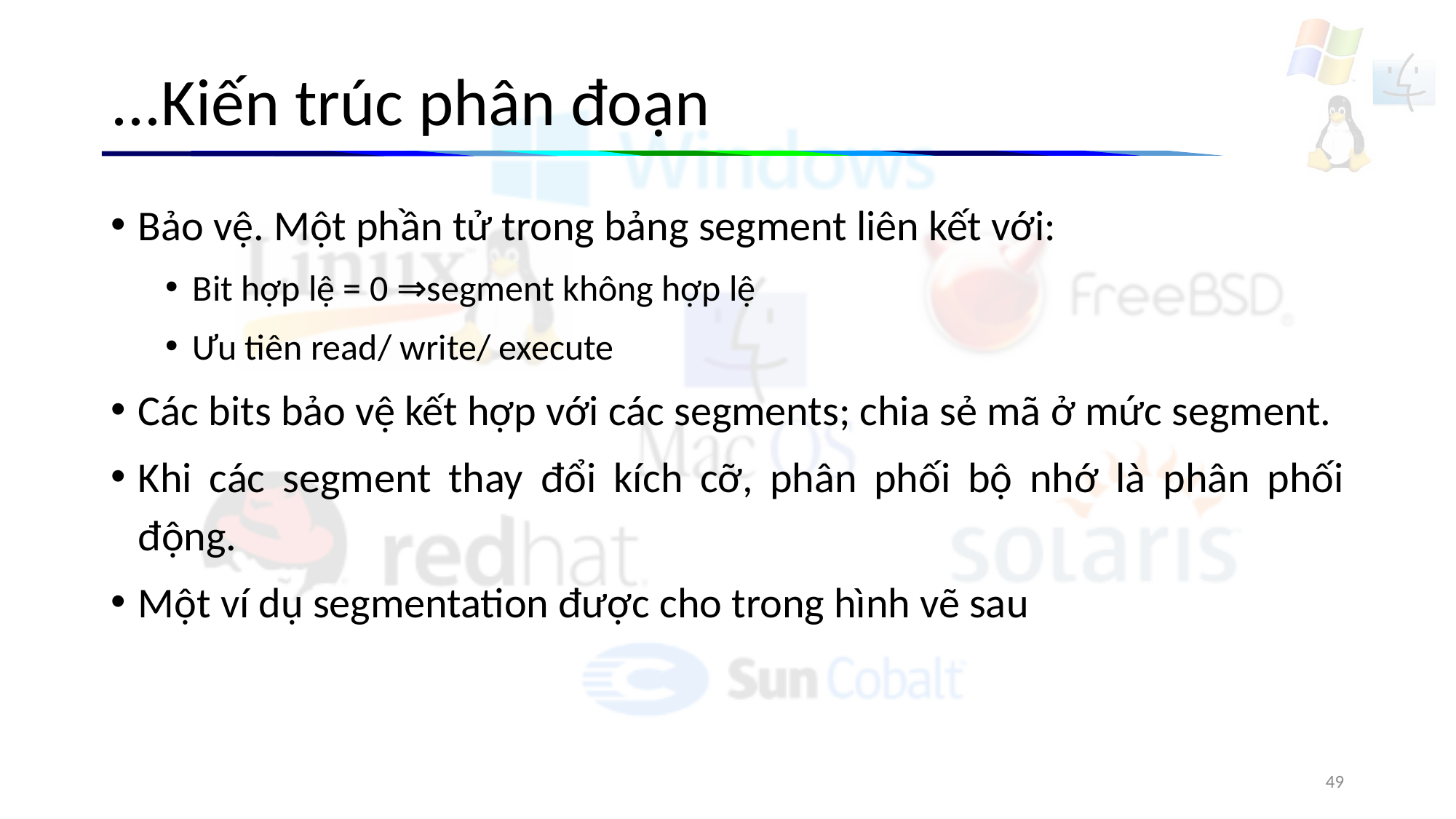

# ...Kiến trúc phân đoạn
Bảo vệ. Một phần tử trong bảng segment liên kết với:
Bit hợp lệ = 0 ⇒segment không hợp lệ
Ưu tiên read/ write/ execute
Các bits bảo vệ kết hợp với các segments; chia sẻ mã ở mức segment.
Khi các segment thay đổi kích cỡ, phân phối bộ nhớ là phân phối động.
Một ví dụ segmentation được cho trong hình vẽ sau
49